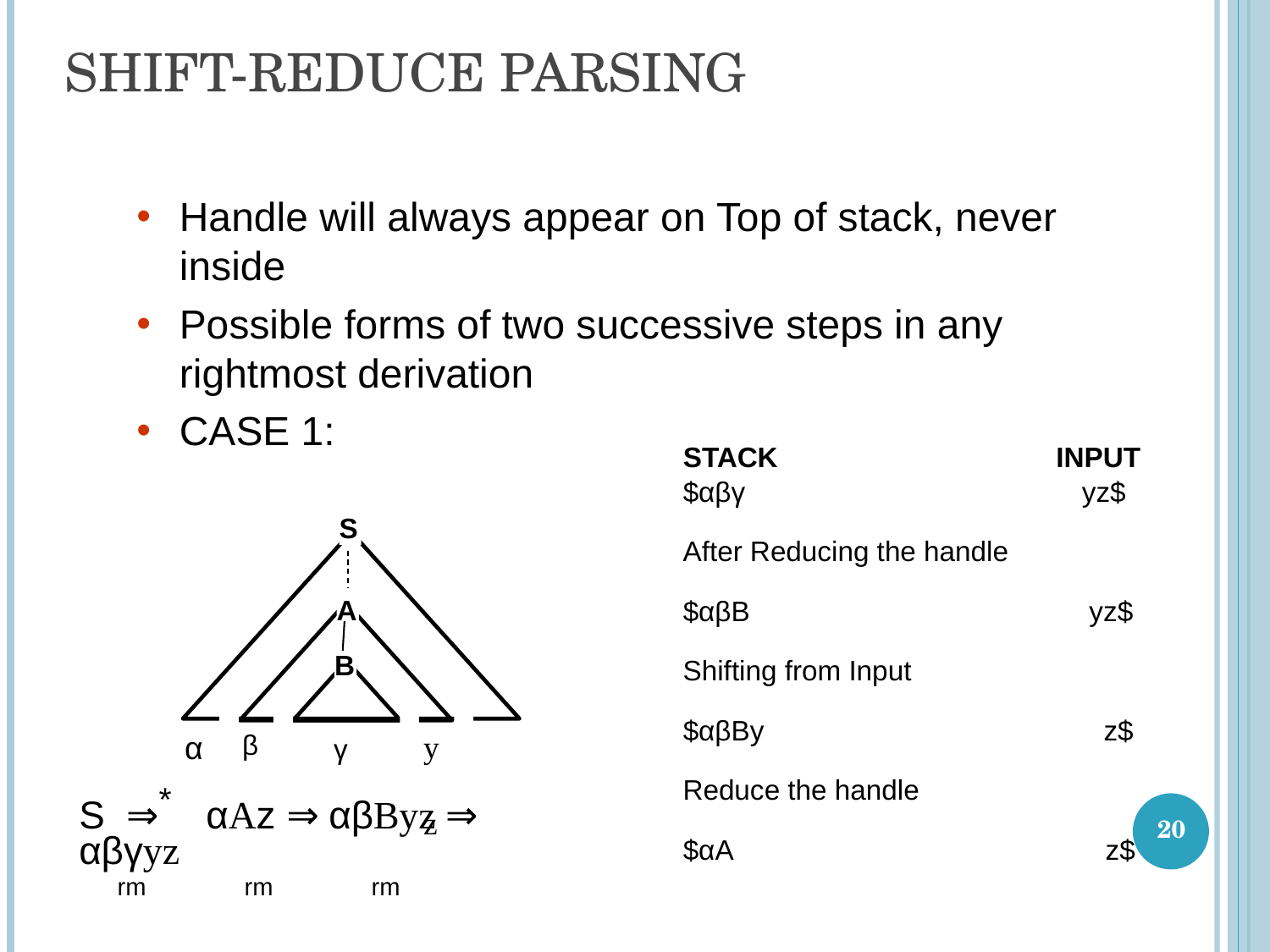

# Shift-Reduce Parsing
Handle will always appear on Top of stack, never  inside
Possible forms of two successive steps in any  rightmost derivation
CASE 1:
STACK
$αβγ
INPUT
yz$
S

After Reducing the handle

A
$αβB
yz$

B

Shifting from Input

$αβBy
z$
y	z
β
α
γ
Reduce the handle
S  ⇒*	αAz ⇒ αβByz ⇒ αβγyz
rm	rm	rm
20
$αA
z$